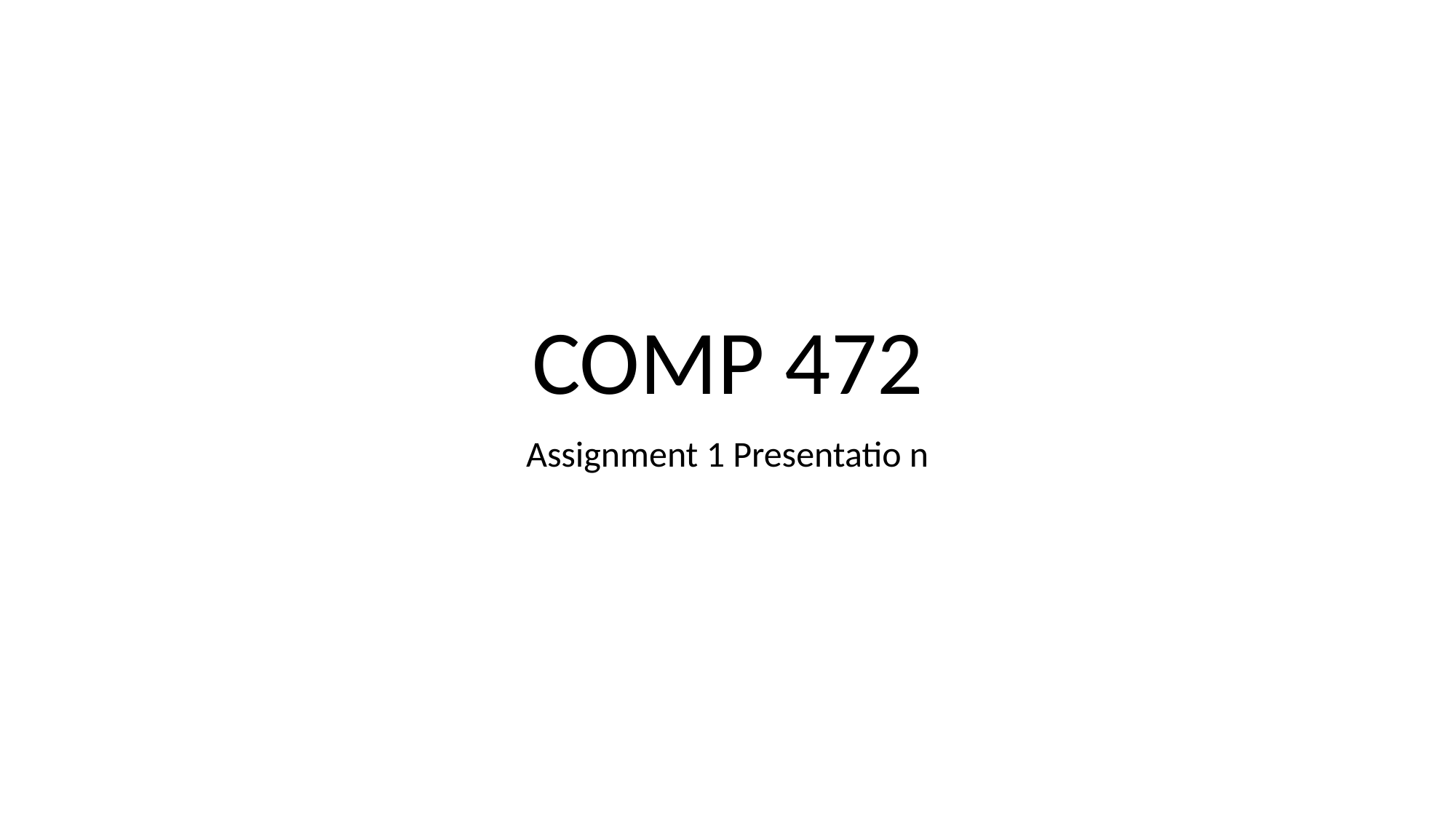

# COMP 472
Assignment 1 Presentatio n